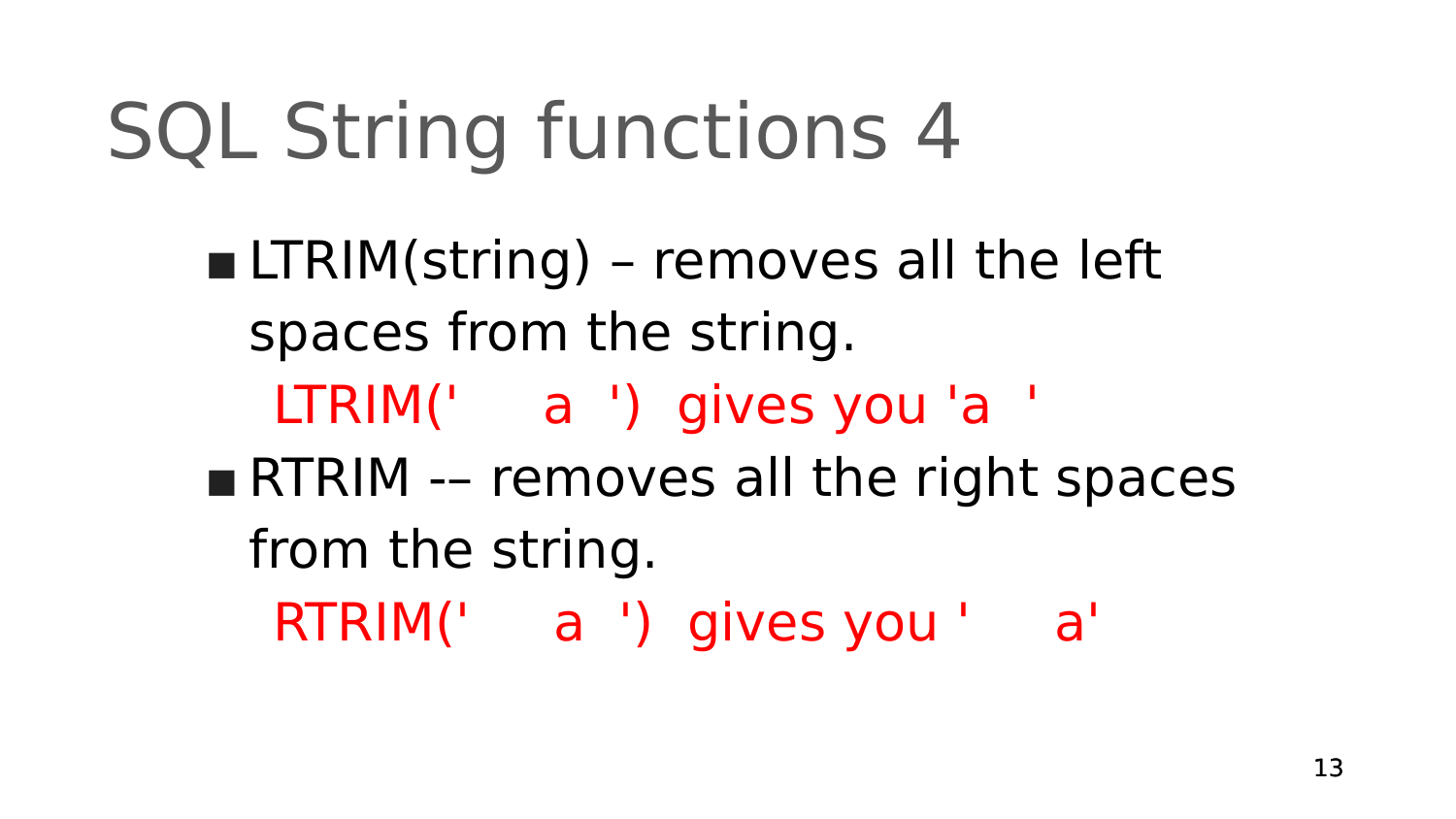

# SQL String functions 4
LTRIM(string) – removes all the left spaces from the string.
    LTRIM('     a  ')  gives you 'a  '
RTRIM -– removes all the right spaces from the string.
    RTRIM('     a  ')  gives you '     a'

13
13